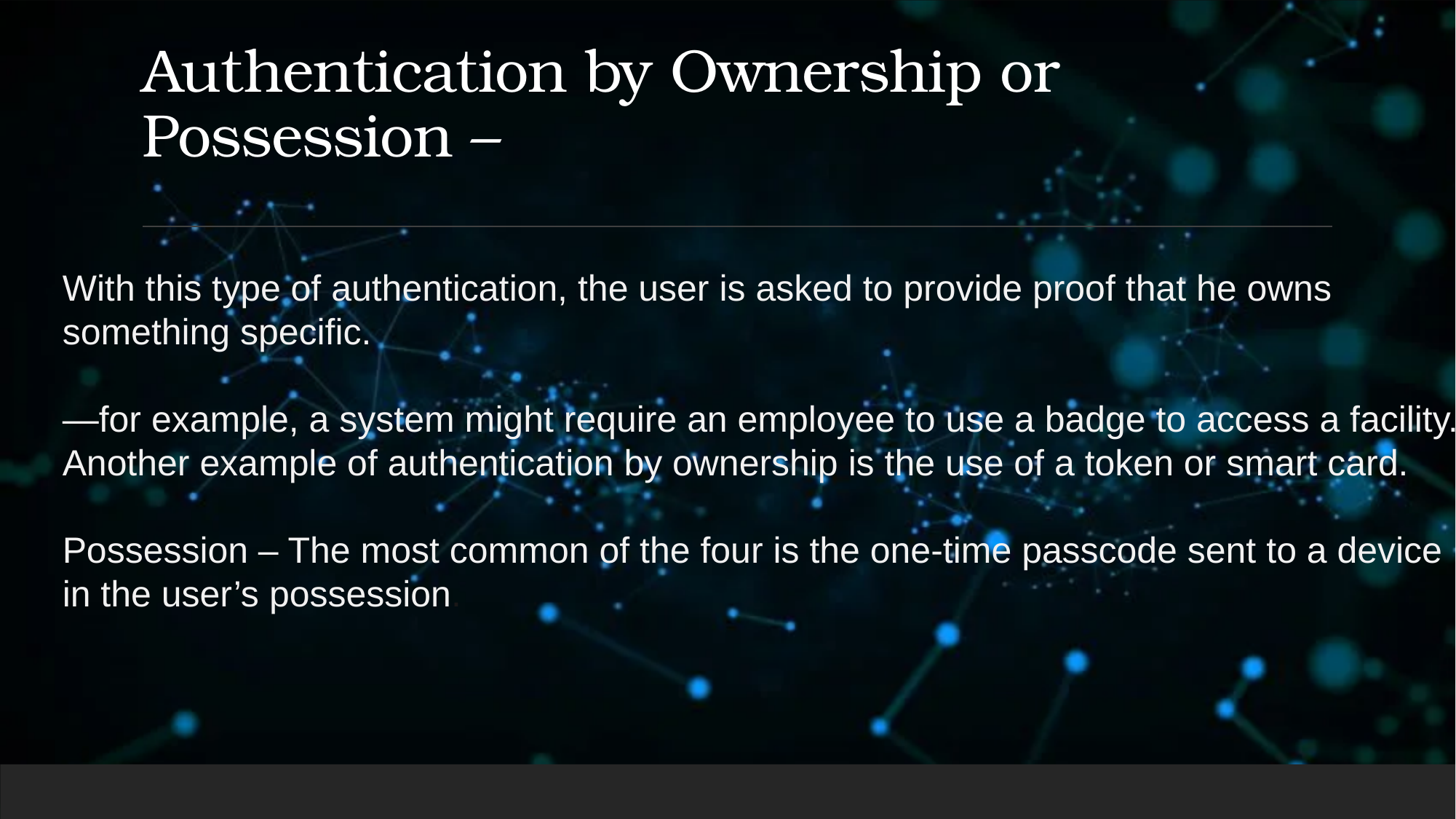

# Authentication by Ownership or Possession –
With this type of authentication, the user is asked to provide proof that he owns something specific.

—for example, a system might require an employee to use a badge to access a facility. Another example of authentication by ownership is the use of a token or smart card.

Possession – The most common of the four is the one-time passcode sent to a device in the user’s possession.